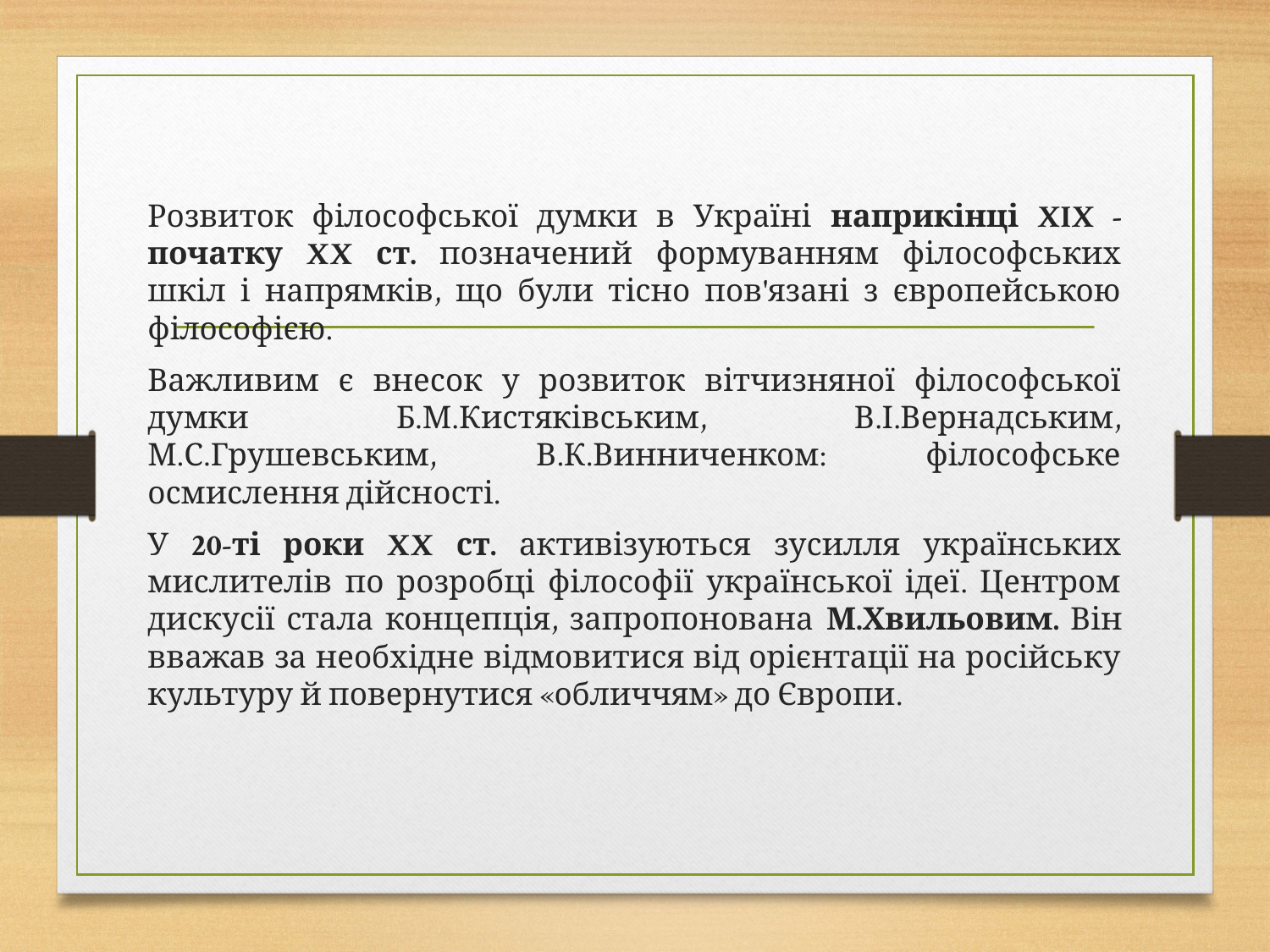

Розвиток філософської думки в Україні наприкінці XIX - початку XX ст. позначений формуванням філософських шкіл і напрямків, що були тісно пов'язані з європейською філософією.
Важливим є внесок у розвиток вітчизняної філософської думки Б.М.Кистяківським, В.І.Вернадським, М.С.Грушевським, В.К.Винниченком: філософське осмислення дійсності.
У 20-ті роки XX ст. активізуються зусилля українських мислителів по розробці філософії української ідеї. Центром дискусії стала концепція, запропонована М.Хвильовим. Він вважав за необхідне відмовитися від орієнтації на російську культуру й повернутися «обличчям» до Європи.